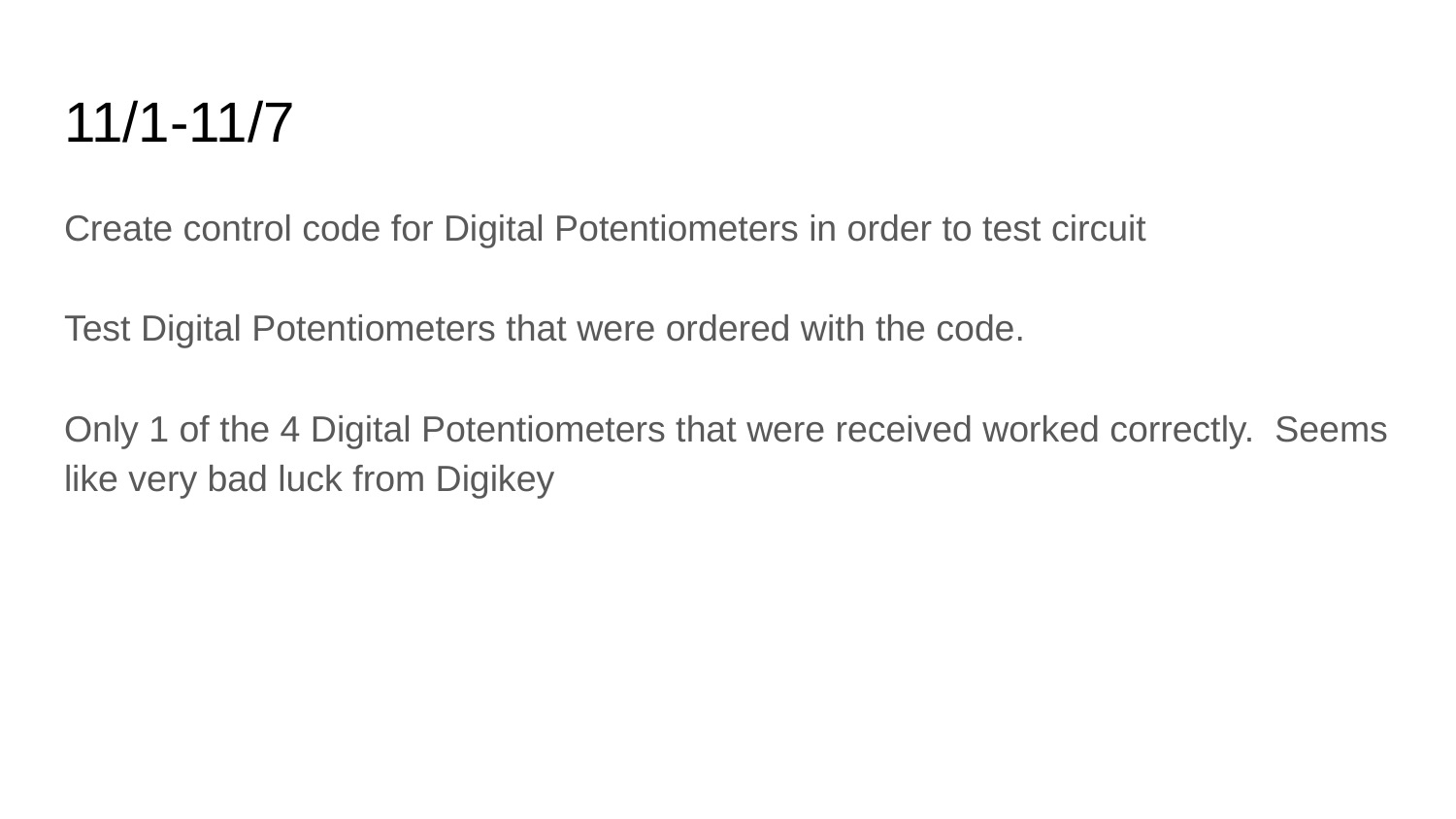

# 11/1-11/7
Create control code for Digital Potentiometers in order to test circuit

Test Digital Potentiometers that were ordered with the code.

Only 1 of the 4 Digital Potentiometers that were received worked correctly.  Seems like very bad luck from Digikey